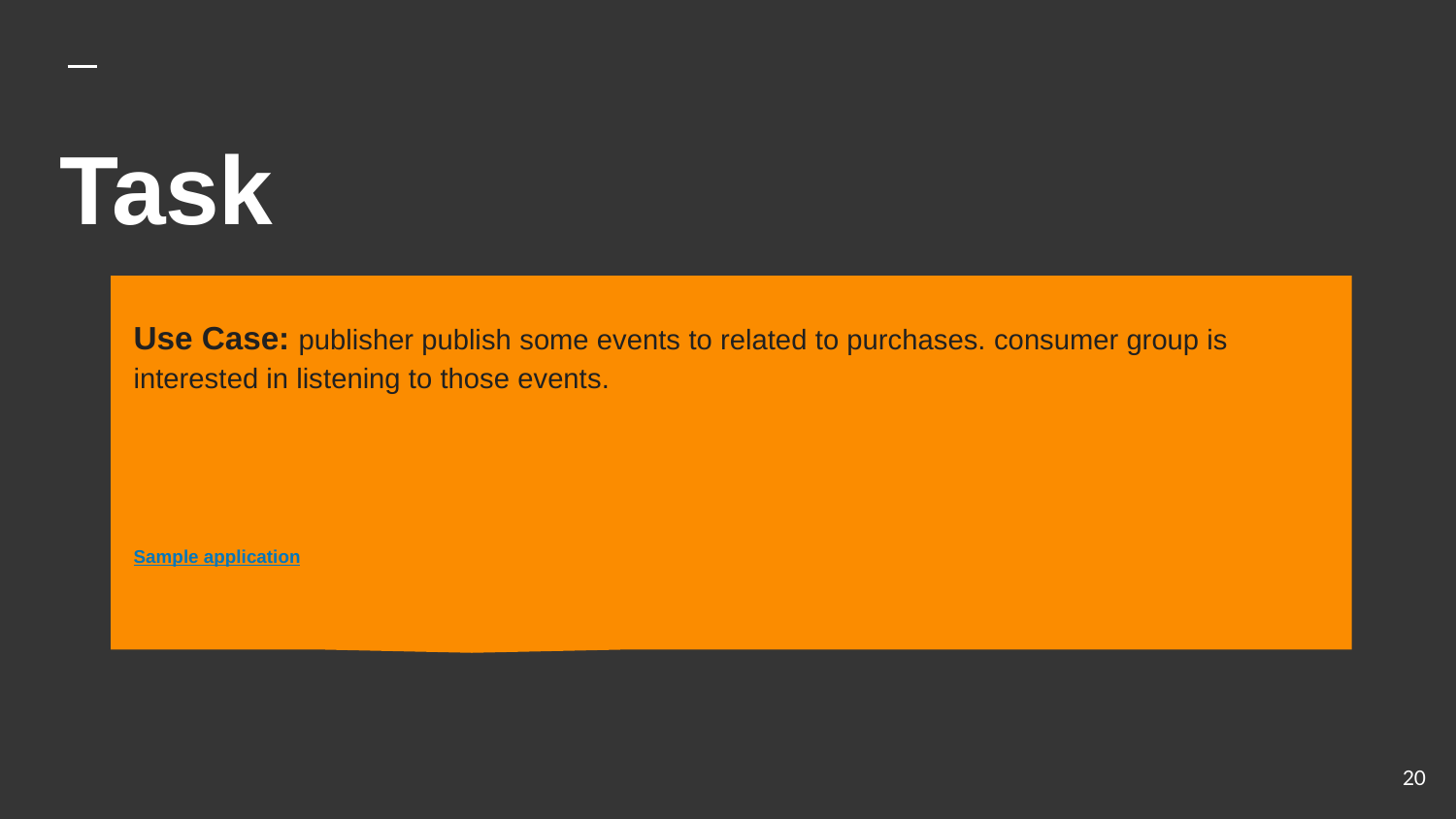

# Task

Use Case: publisher publish some events to related to purchases. consumer group is interested in listening to those events.

Sample application
20